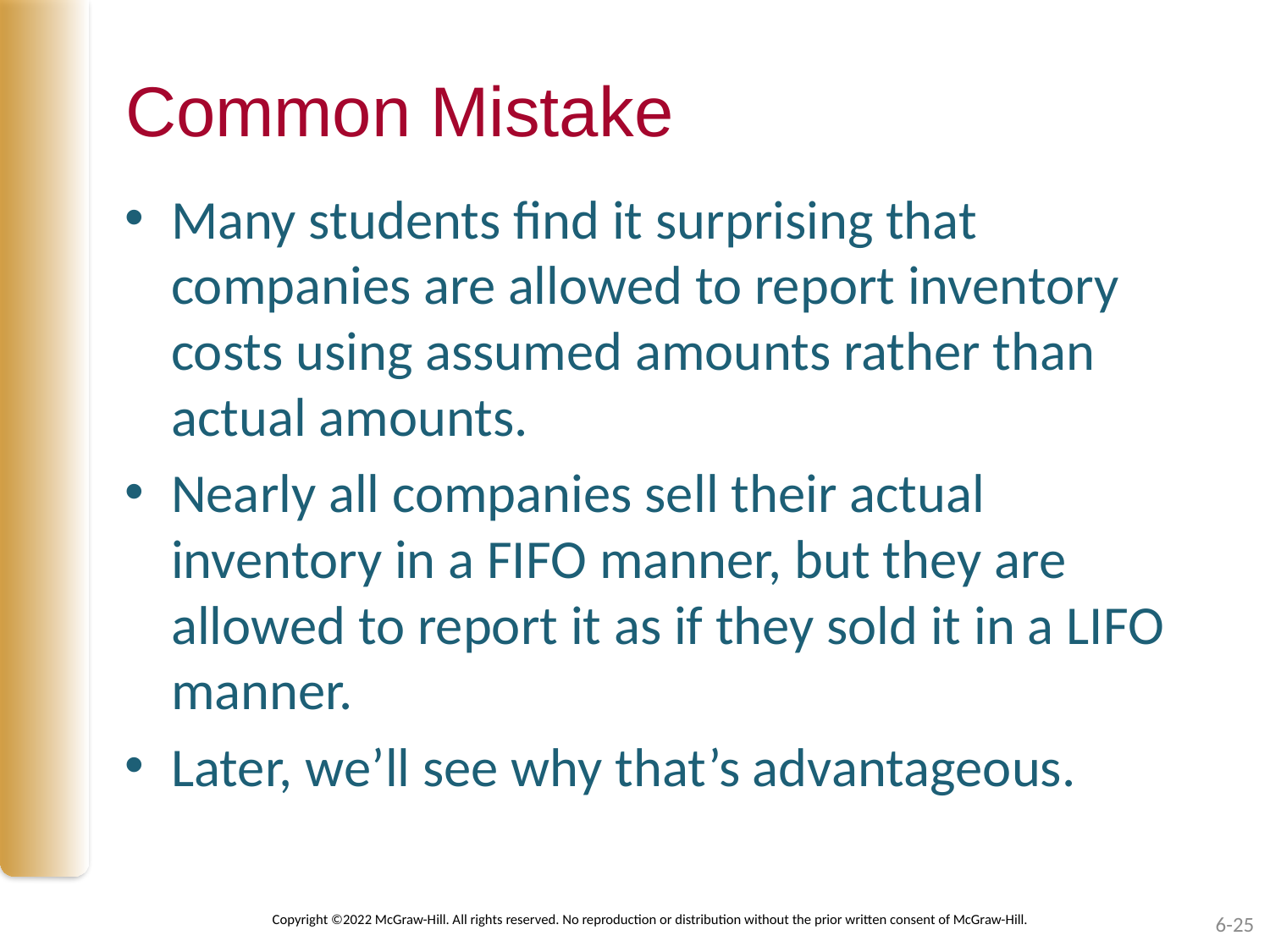

# Common Mistake
Many students find it surprising that companies are allowed to report inventory costs using assumed amounts rather than actual amounts.
Nearly all companies sell their actual inventory in a FIFO manner, but they are allowed to report it as if they sold it in a LIFO manner.
Later, we’ll see why that’s advantageous.
Copyright ©2022 McGraw-Hill. All rights reserved. No reproduction or distribution without the prior written consent of McGraw-Hill.